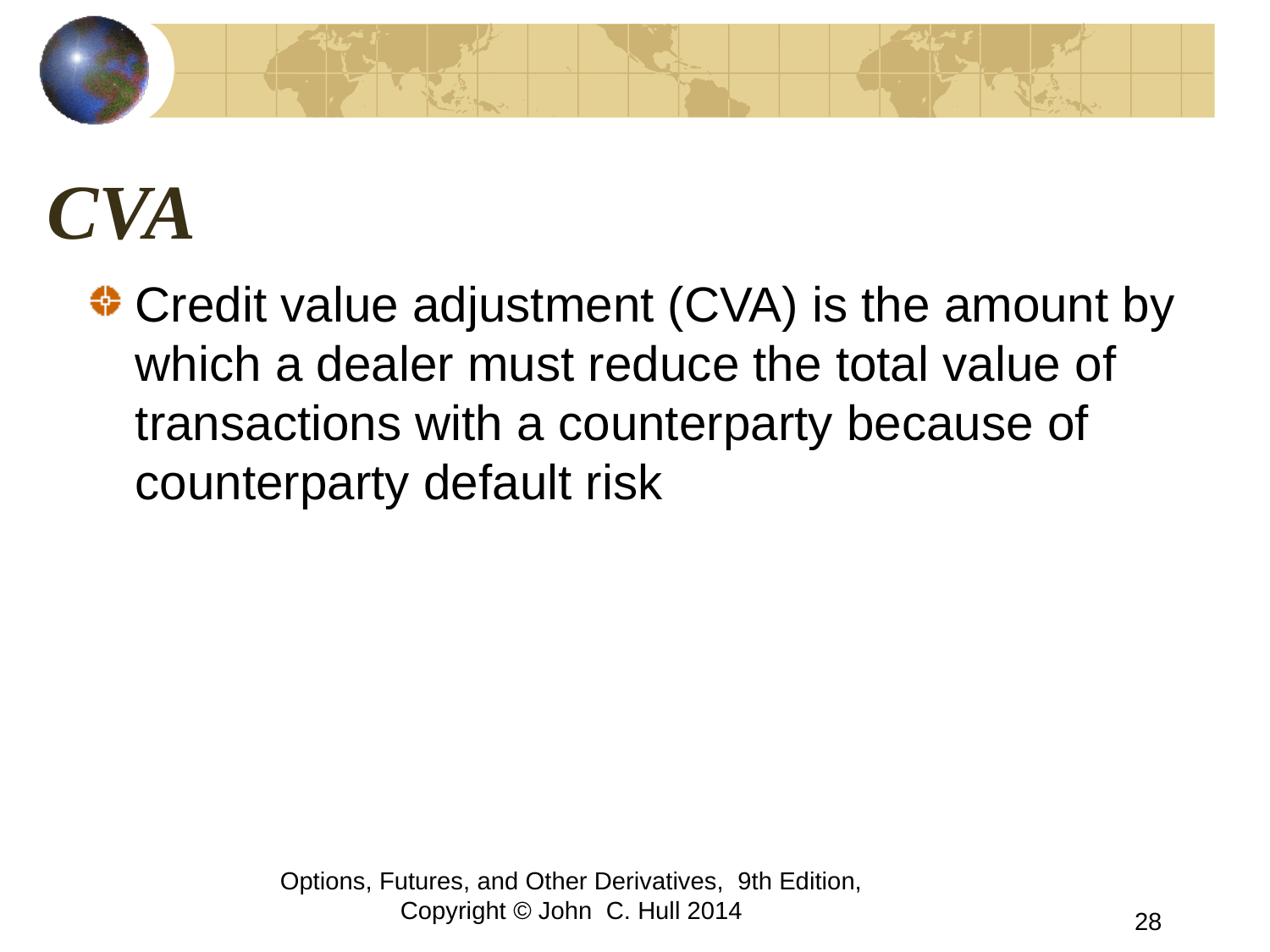

# CVA
Credit value adjustment (CVA) is the amount by which a dealer must reduce the total value of  transactions with a counterparty because of counterparty default risk
Options, Futures, and Other Derivatives,  9th Edition, Copyright © John  C. Hull 2014
28